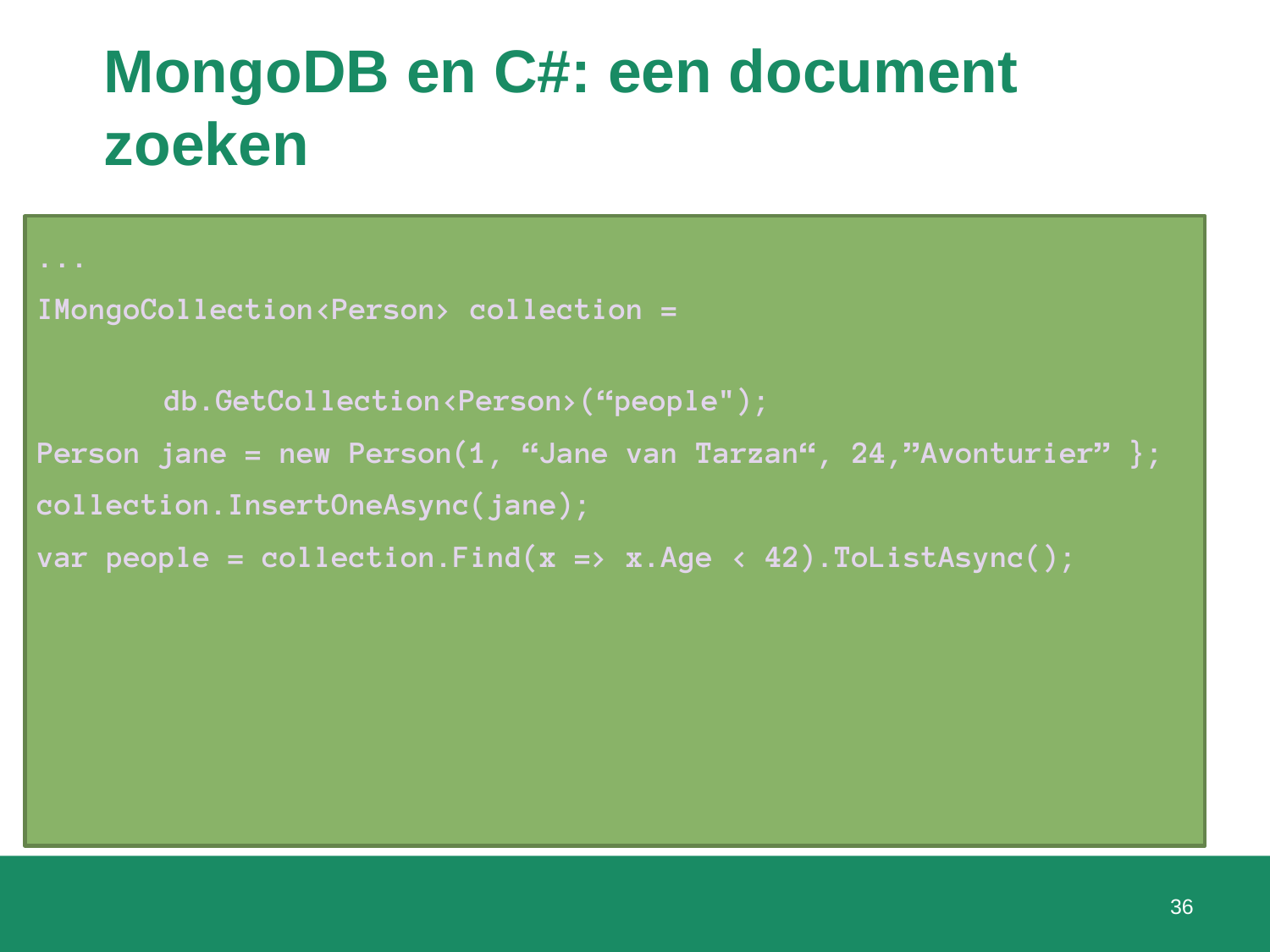

# MongoDB en C#: een document zoeken

...
IMongoCollection<Person> collection = 	 				 									db.GetCollection<Person>(“people");
Person jane = new Person(1, “Jane van Tarzan“, 24,”Avonturier” };
collection.InsertOneAsync(jane);
var people = collection.Find(x => x.Age < 42).ToListAsync();
36